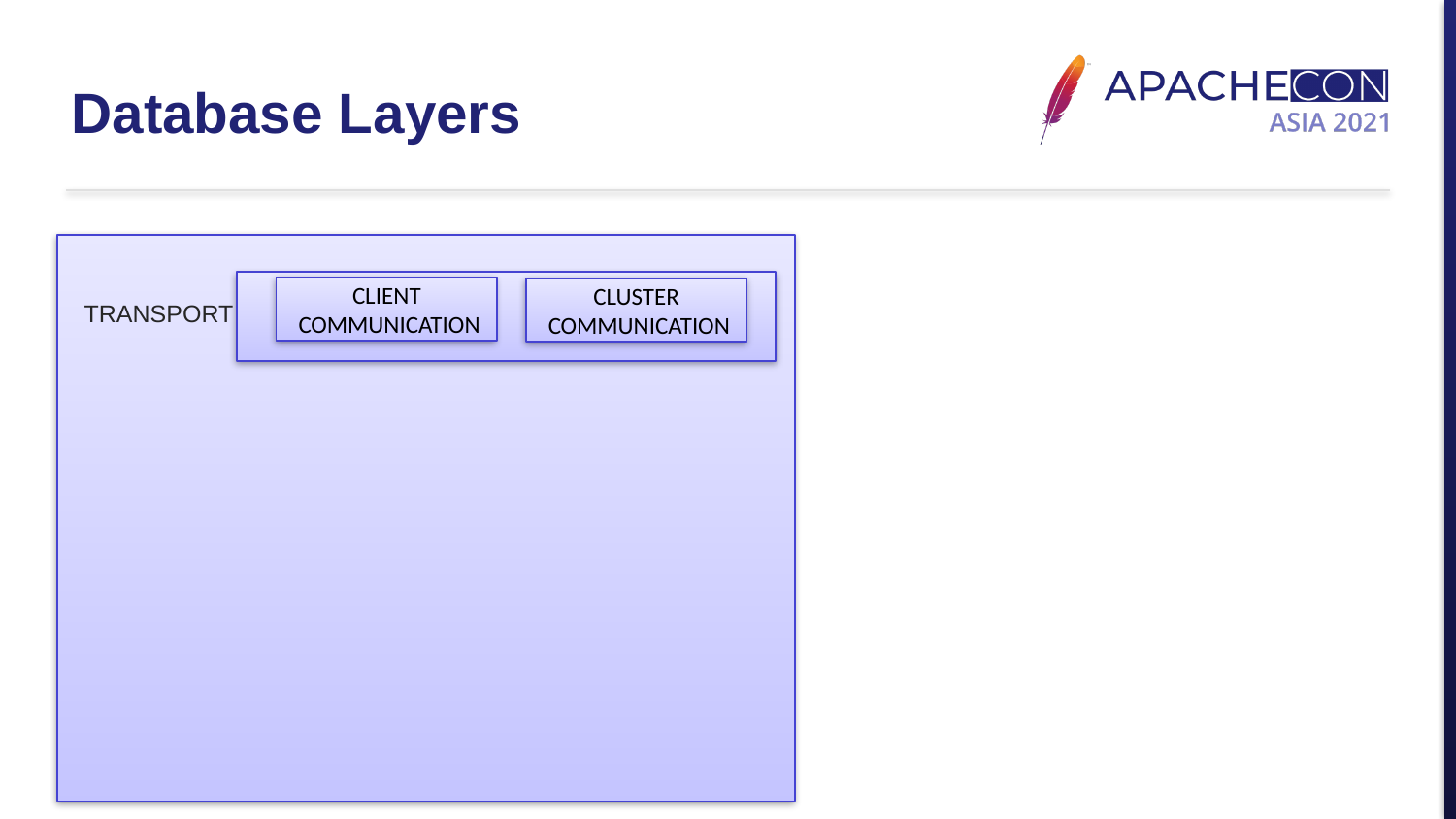

# Database Layers

CLIENT
 COMMUNICATION
CLUSTER
 COMMUNICATION
TRANSPORT